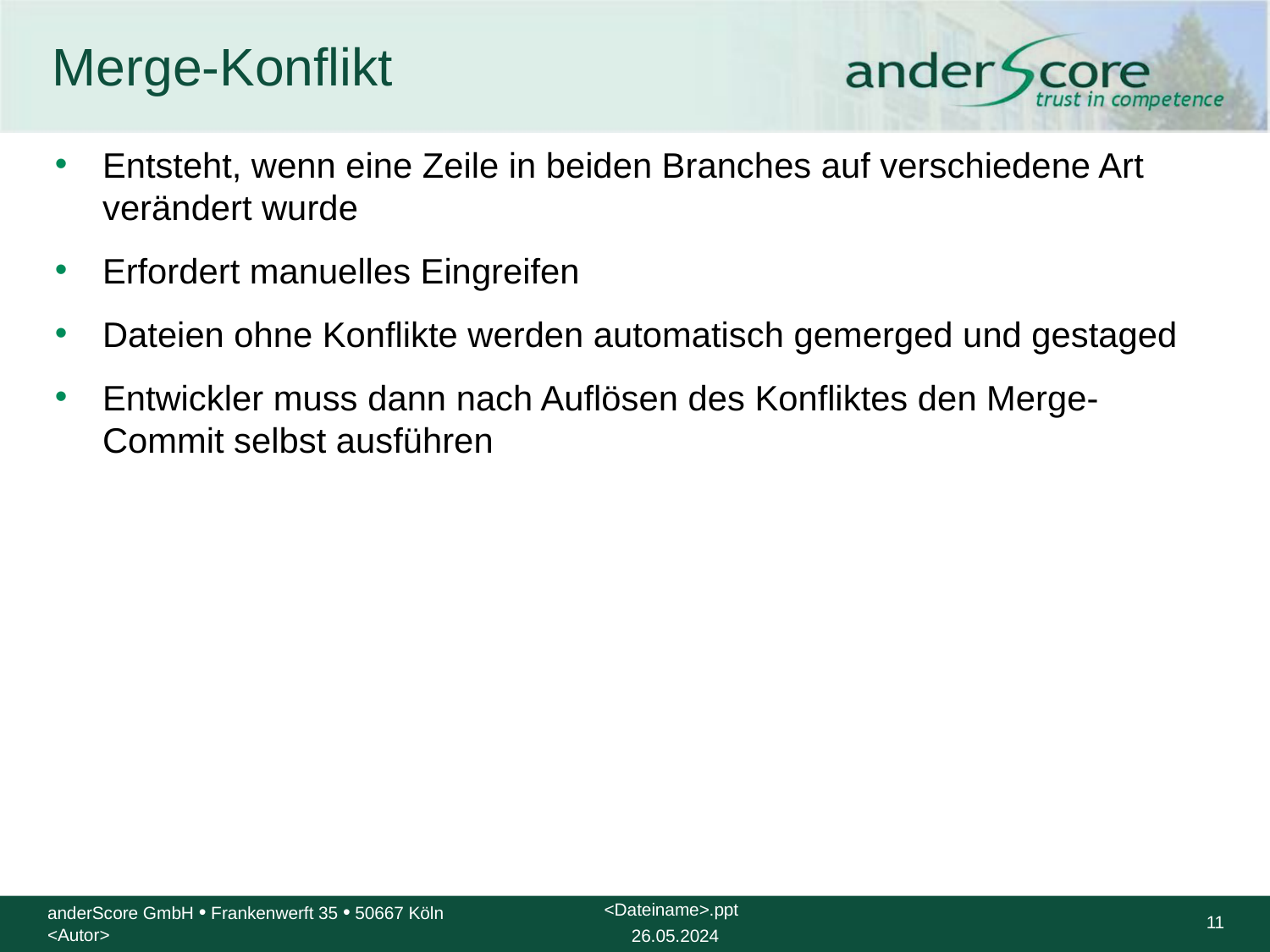

# Merge-Konflikt
Entsteht, wenn eine Zeile in beiden Branches auf verschiedene Art verändert wurde
Erfordert manuelles Eingreifen
Dateien ohne Konflikte werden automatisch gemerged und gestaged
Entwickler muss dann nach Auflösen des Konfliktes den Merge-Commit selbst ausführen